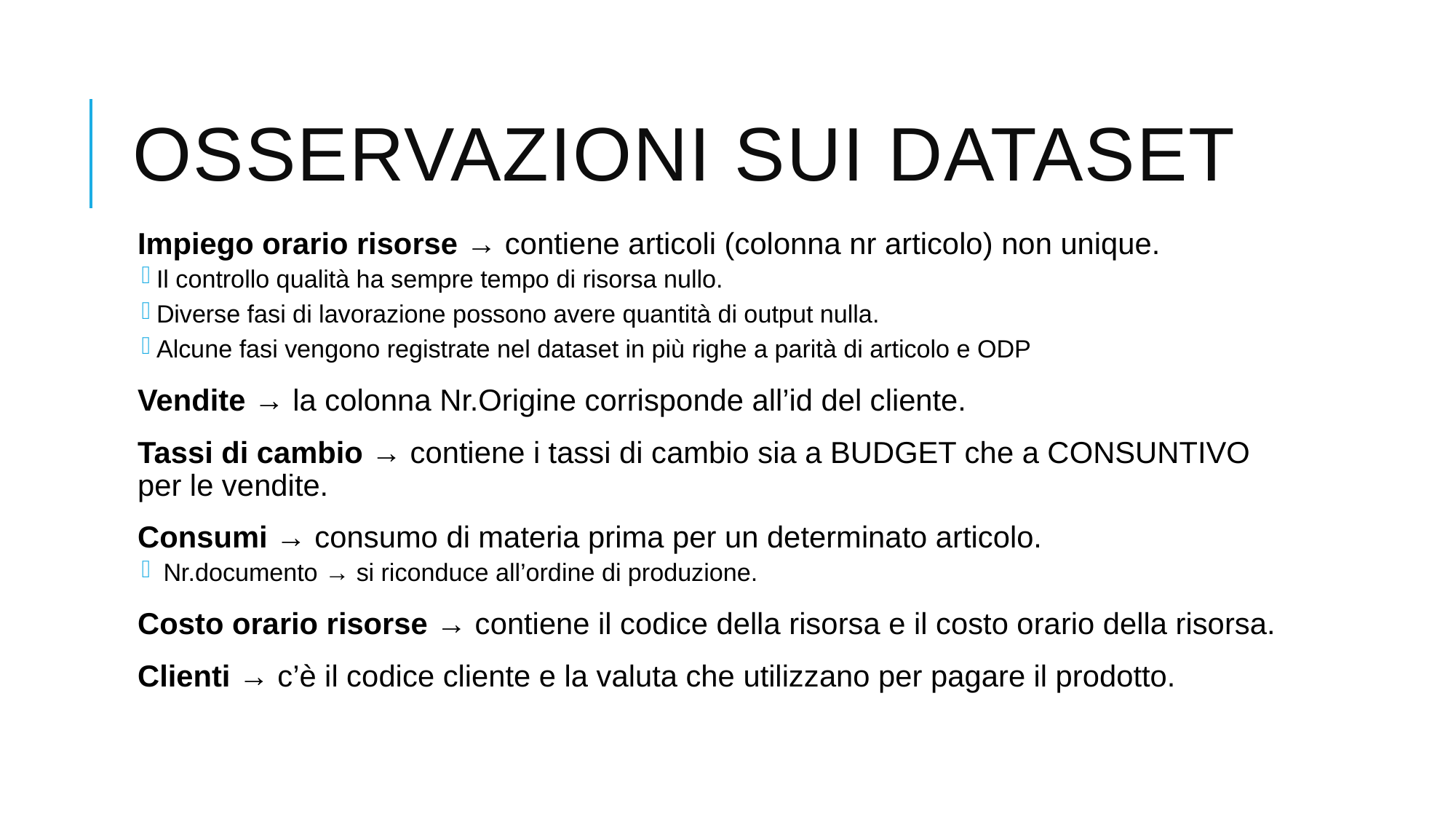

# Osservazioni sui dataset
Impiego orario risorse → contiene articoli (colonna nr articolo) non unique.
Il controllo qualità ha sempre tempo di risorsa nullo.
Diverse fasi di lavorazione possono avere quantità di output nulla.
Alcune fasi vengono registrate nel dataset in più righe a parità di articolo e ODP
Vendite → la colonna Nr.Origine corrisponde all’id del cliente.
Tassi di cambio → contiene i tassi di cambio sia a BUDGET che a CONSUNTIVO per le vendite.
Consumi → consumo di materia prima per un determinato articolo.
 Nr.documento → si riconduce all’ordine di produzione.
Costo orario risorse → contiene il codice della risorsa e il costo orario della risorsa.
Clienti → c’è il codice cliente e la valuta che utilizzano per pagare il prodotto.